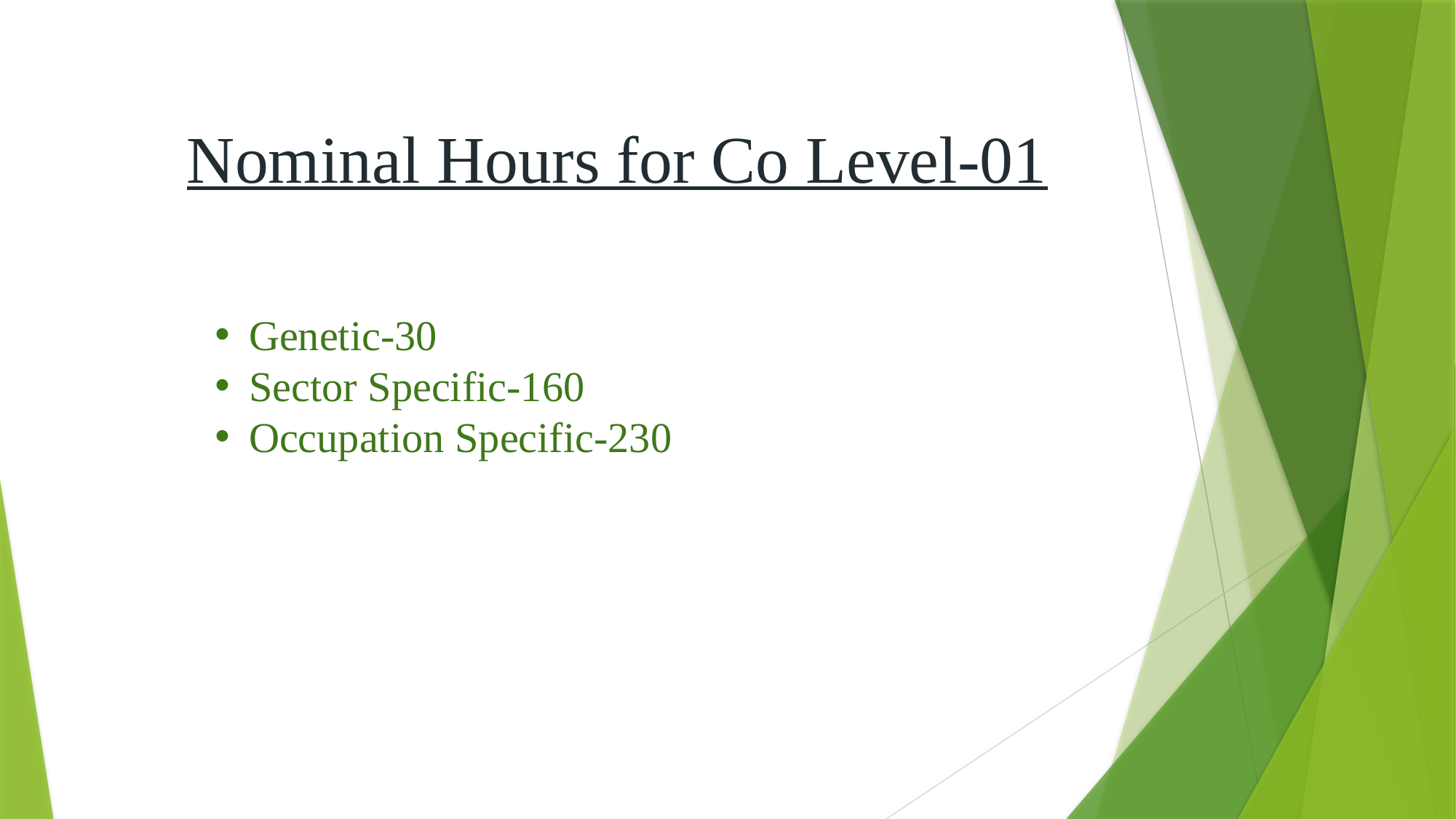

Nominal Hours for Co Level-01
Genetic-30
Sector Specific-160
Occupation Specific-230